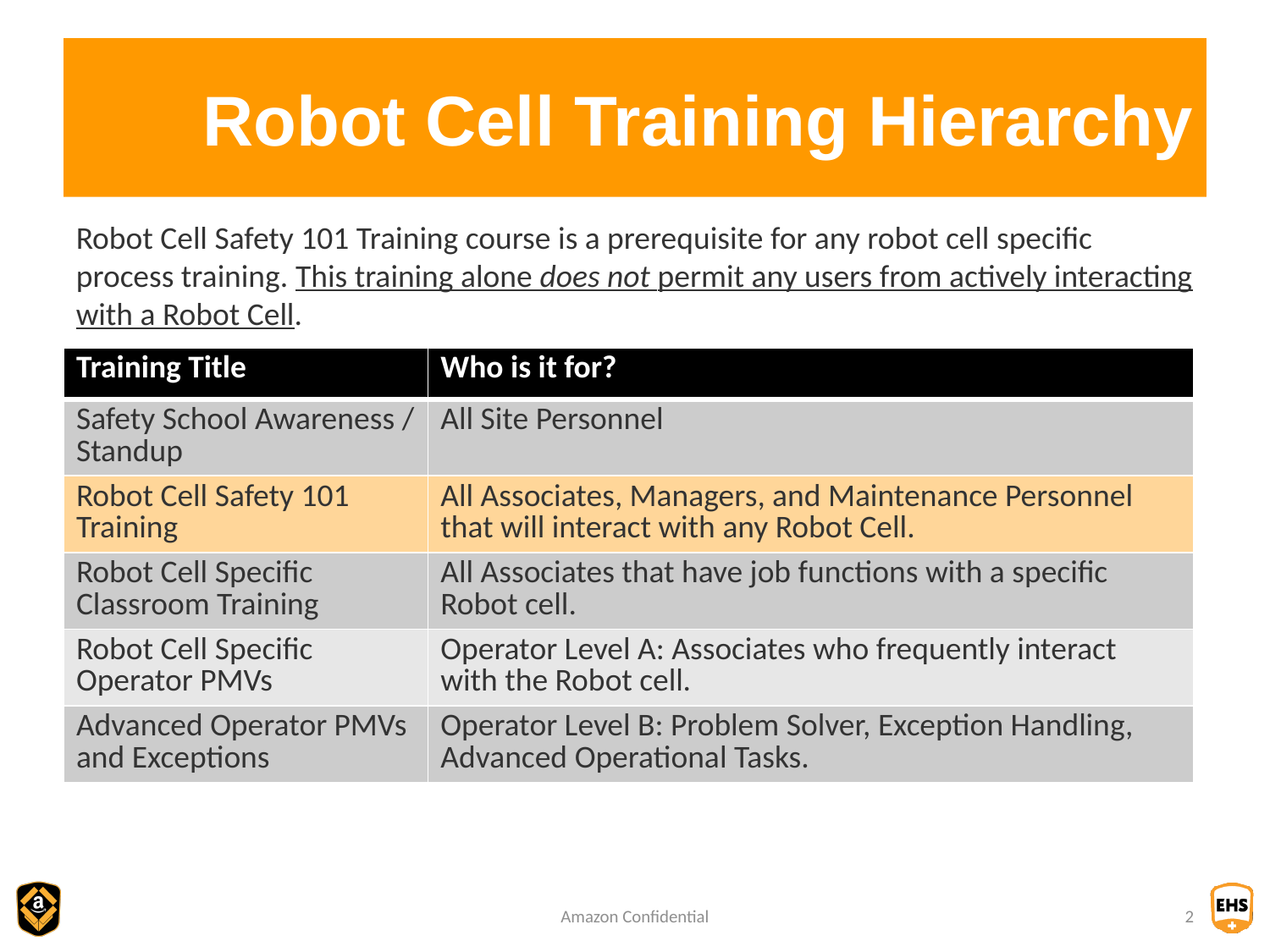

# Robot Cell Training Hierarchy
Robot Cell Safety 101 Training course is a prerequisite for any robot cell specific process training. This training alone does not permit any users from actively interacting with a Robot Cell.
| Training Title | Who is it for? |
| --- | --- |
| Safety School Awareness / Standup | All Site Personnel |
| Robot Cell Safety 101 Training | All Associates, Managers, and Maintenance Personnel that will interact with any Robot Cell. |
| Robot Cell Specific Classroom Training | All Associates that have job functions with a specific Robot cell. |
| Robot Cell Specific Operator PMVs | Operator Level A: Associates who frequently interact with the Robot cell. |
| Advanced Operator PMVs and Exceptions | Operator Level B: Problem Solver, Exception Handling, Advanced Operational Tasks. |
Amazon Confidential
2